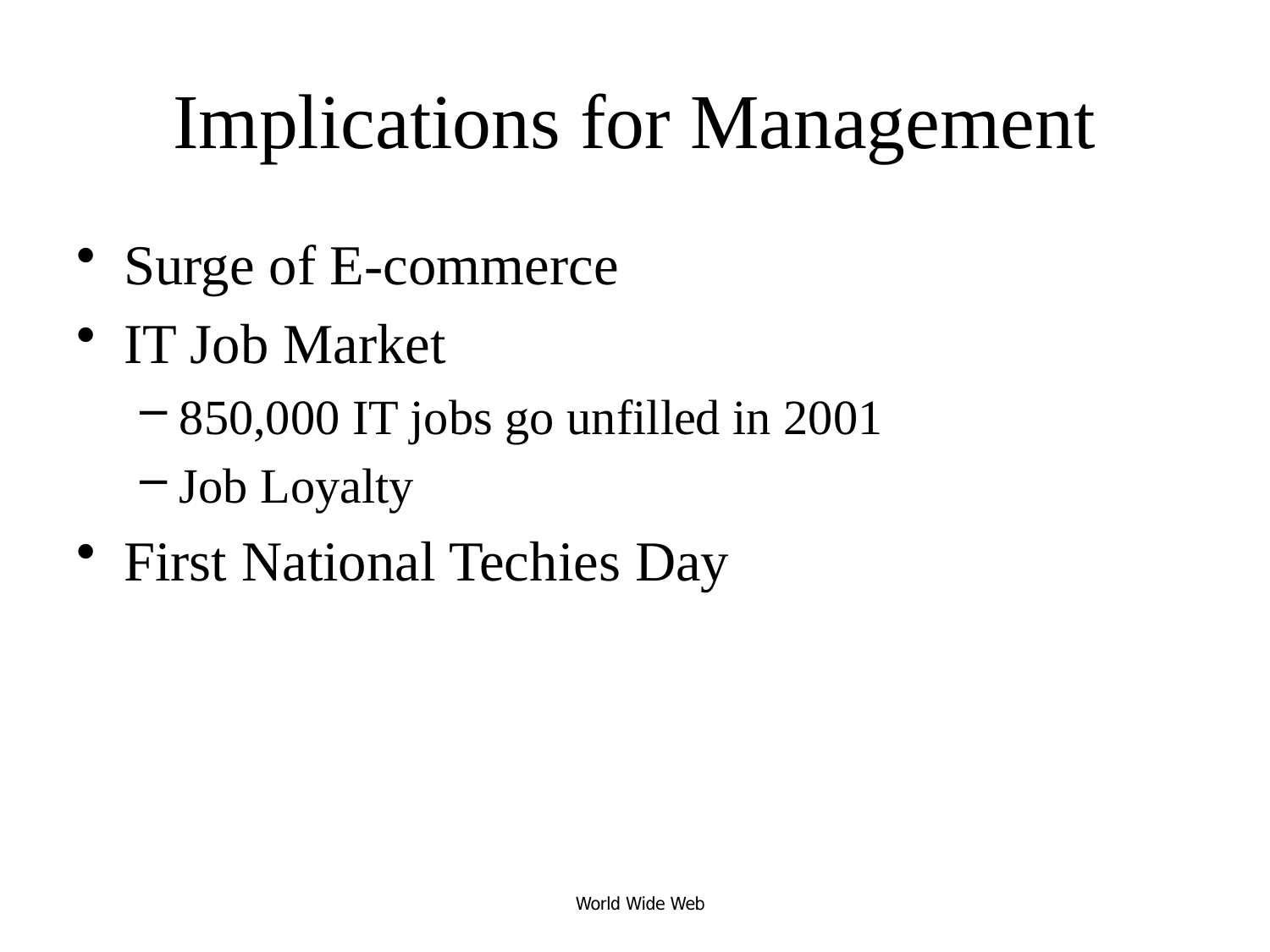

# Implications for Management
Surge of E-commerce
IT Job Market
850,000 IT jobs go unfilled in 2001
Job Loyalty
First National Techies Day
World Wide Web